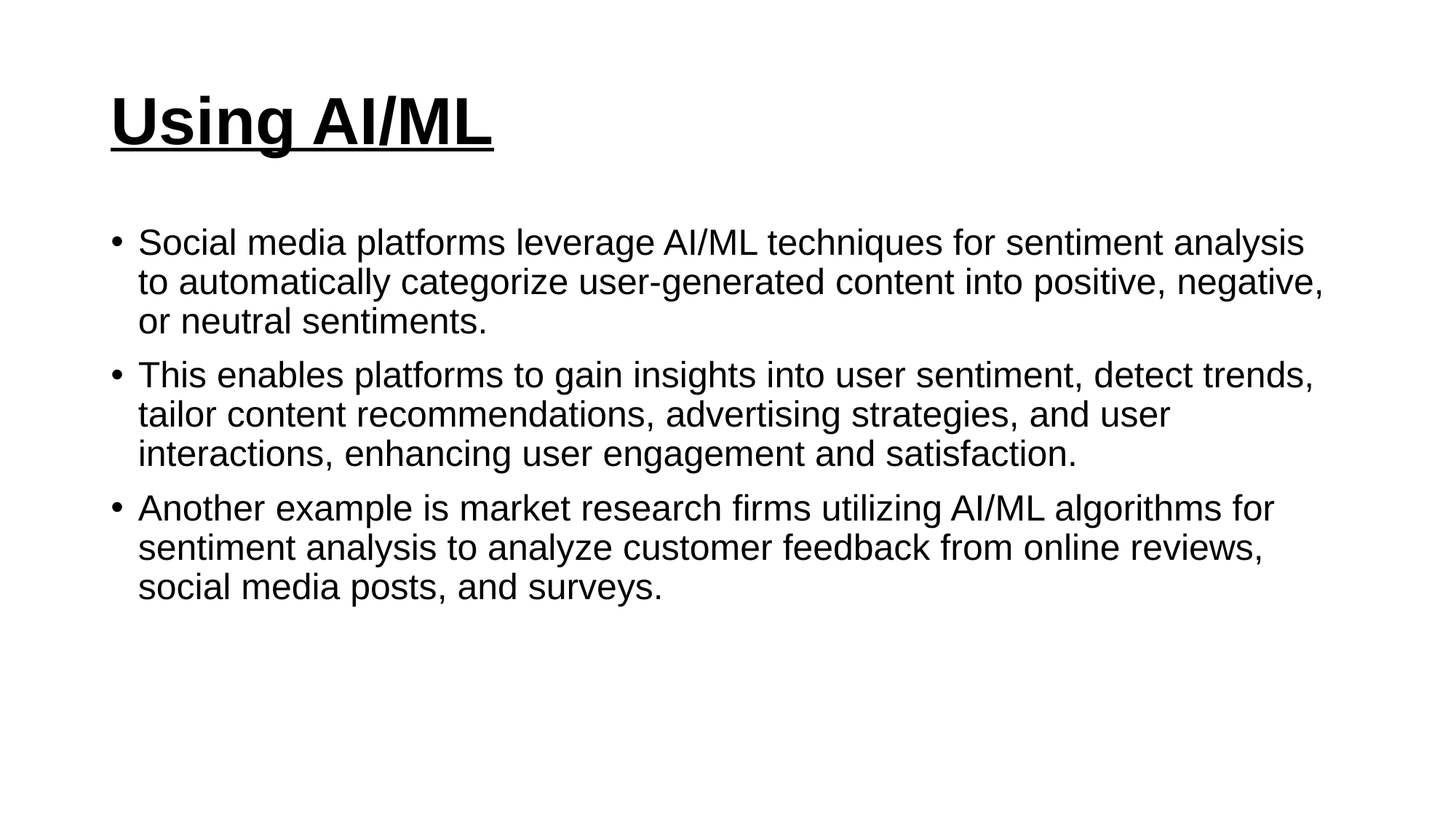

# Using AI/ML
Social media platforms leverage AI/ML techniques for sentiment analysis to automatically categorize user-generated content into positive, negative, or neutral sentiments.
This enables platforms to gain insights into user sentiment, detect trends, tailor content recommendations, advertising strategies, and user interactions, enhancing user engagement and satisfaction.
Another example is market research firms utilizing AI/ML algorithms for sentiment analysis to analyze customer feedback from online reviews, social media posts, and surveys.